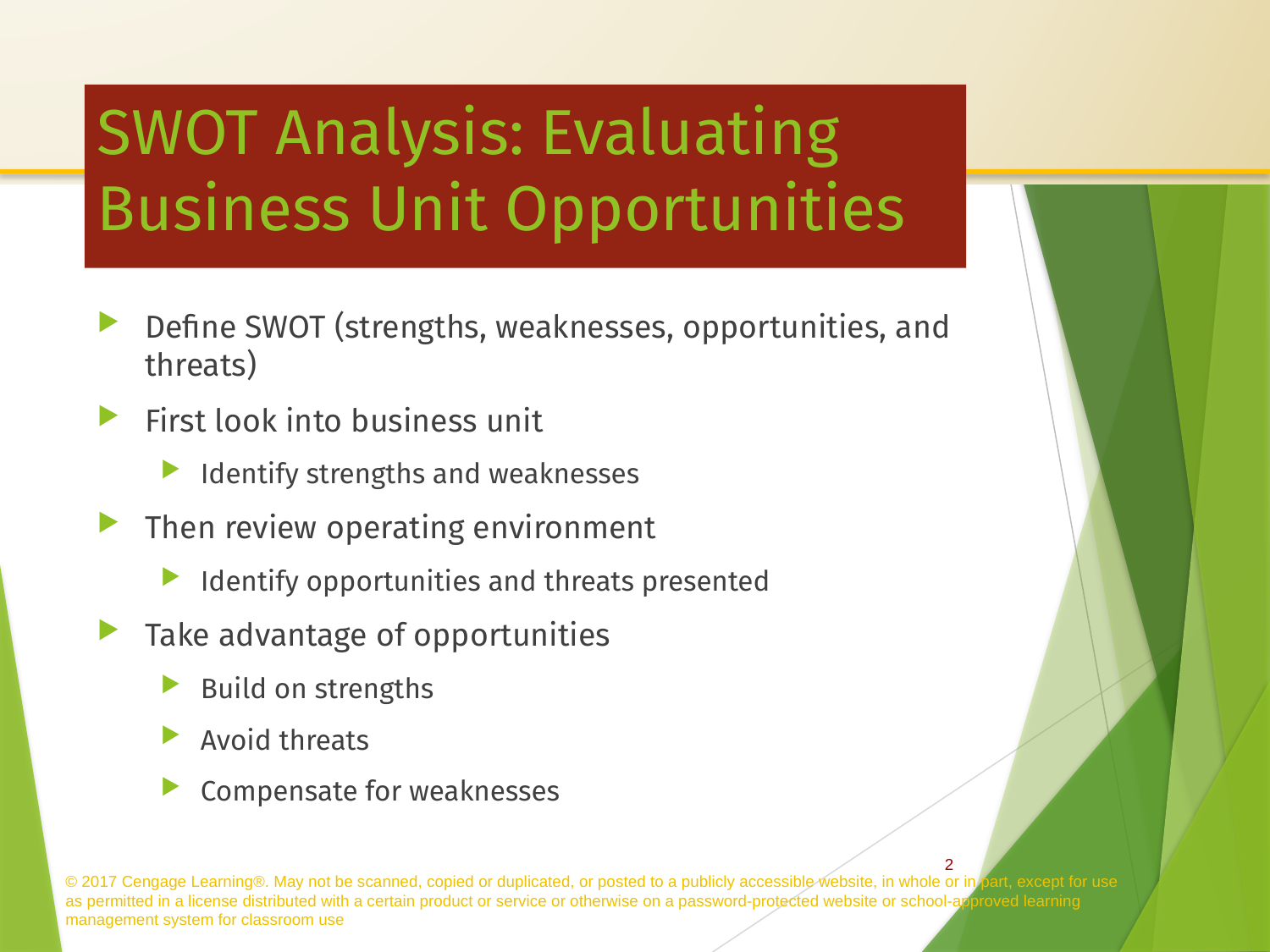

# SWOT Analysis: Evaluating Business Unit Opportunities
Define SWOT (strengths, weaknesses, opportunities, and threats)
First look into business unit
Identify strengths and weaknesses
Then review operating environment
Identify opportunities and threats presented
Take advantage of opportunities
Build on strengths
Avoid threats
Compensate for weaknesses
2
© 2017 Cengage Learning®. May not be scanned, copied or duplicated, or posted to a publicly accessible website, in whole or in part, except for use as permitted in a license distributed with a certain product or service or otherwise on a password-protected website or school-approved learning management system for classroom use